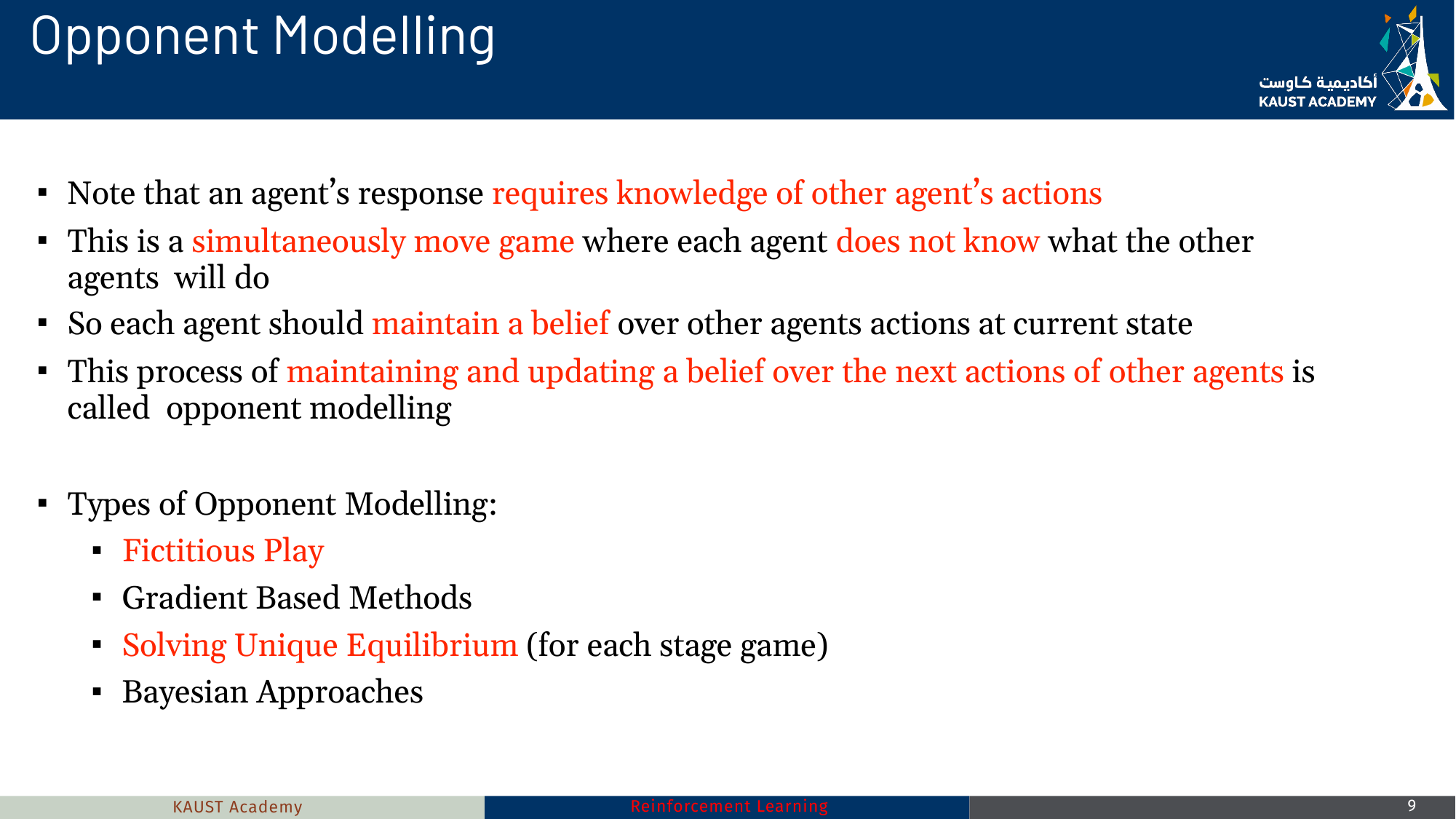

# Opponent Modelling
Note that an agent’s response requires knowledge of other agent’s actions
This is a simultaneously move game where each agent does not know what the other agents  will do
So each agent should maintain a belief over other agents actions at current state
This process of maintaining and updating a belief over the next actions of other agents is called  opponent modelling

Types of Opponent Modelling:
Fictitious Play
Gradient Based Methods
Solving Unique Equilibrium (for each stage game)
Bayesian Approaches